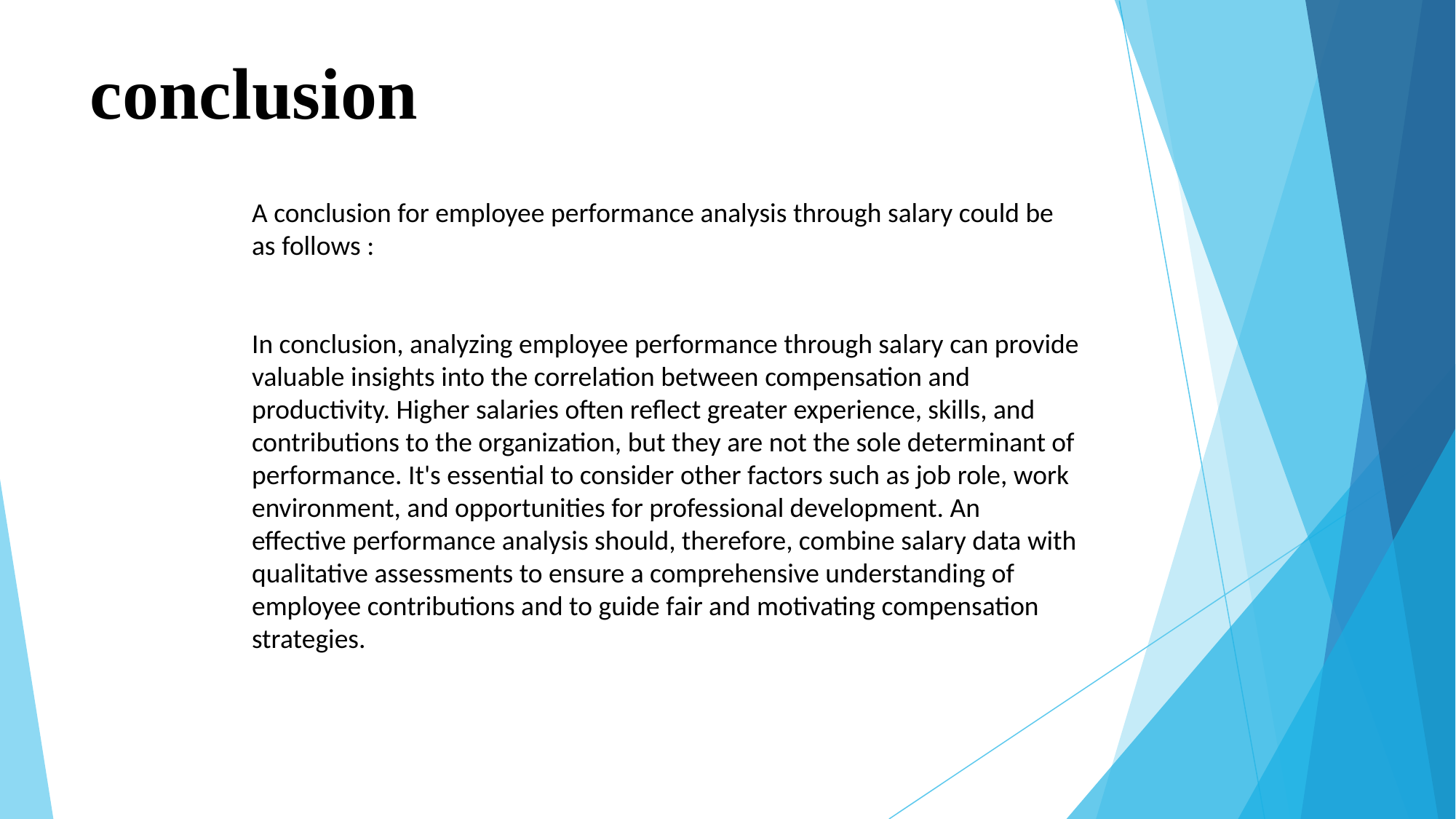

# conclusion
A conclusion for employee performance analysis through salary could be as follows :

In conclusion, analyzing employee performance through salary can provide valuable insights into the correlation between compensation and productivity. Higher salaries often reflect greater experience, skills, and contributions to the organization, but they are not the sole determinant of performance. It's essential to consider other factors such as job role, work environment, and opportunities for professional development. An effective performance analysis should, therefore, combine salary data with qualitative assessments to ensure a comprehensive understanding of employee contributions and to guide fair and motivating compensation strategies.